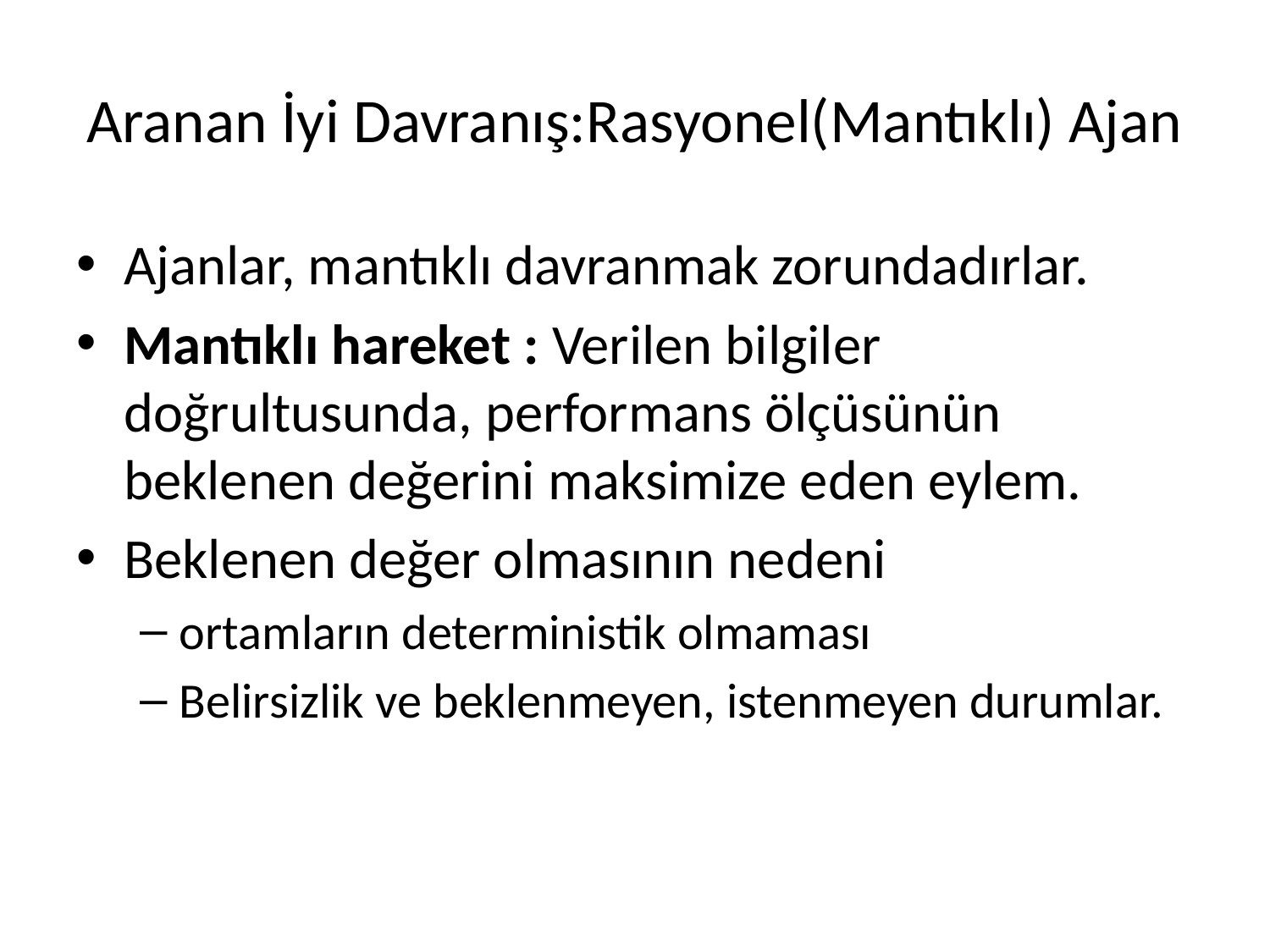

# Aranan İyi Davranış:Rasyonel(Mantıklı) Ajan
Ajanlar, mantıklı davranmak zorundadırlar.
Mantıklı hareket : Verilen bilgiler doğrultusunda, performans ölçüsünün beklenen değerini maksimize eden eylem.
Beklenen değer olmasının nedeni
ortamların deterministik olmaması
Belirsizlik ve beklenmeyen, istenmeyen durumlar.